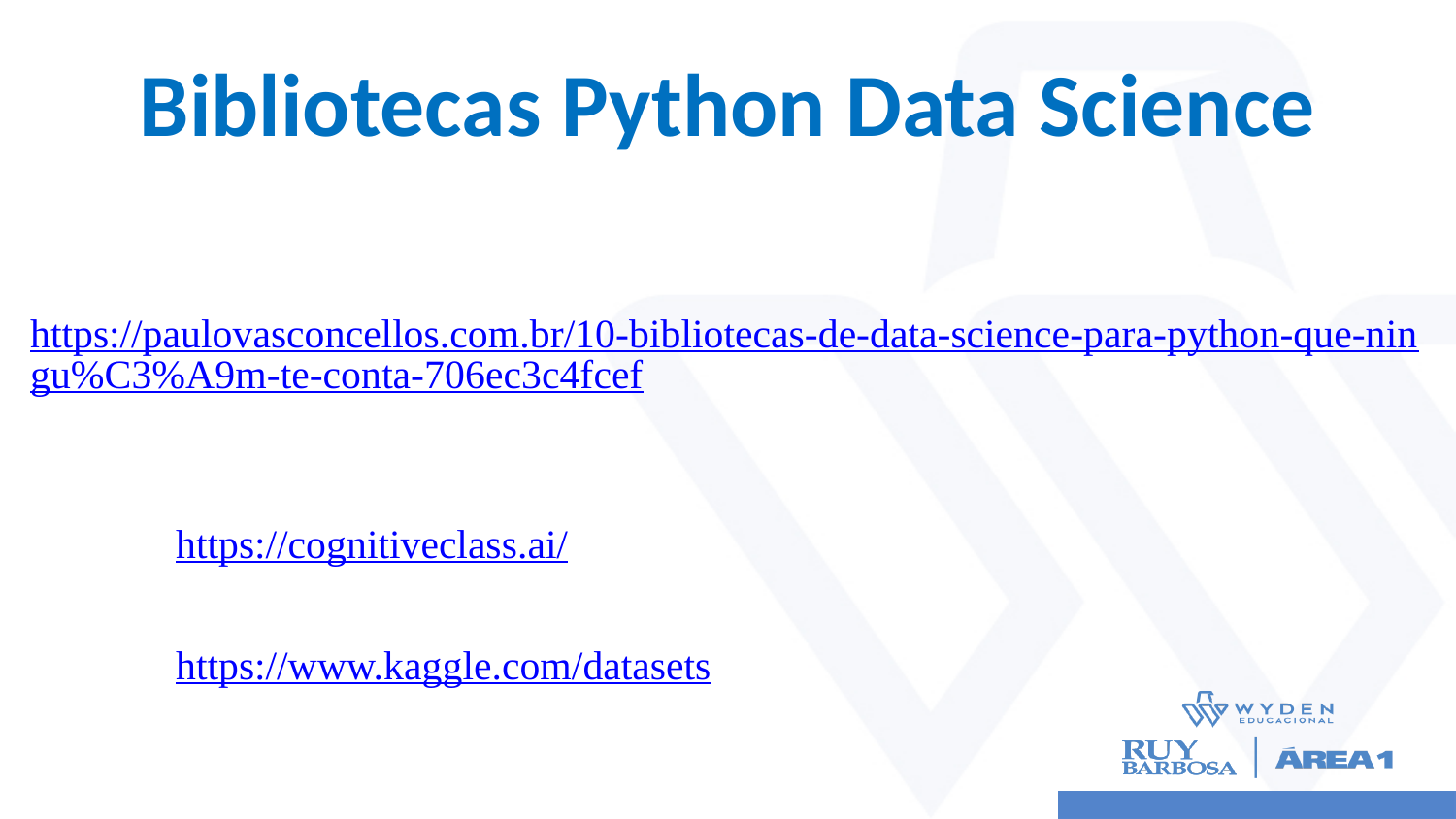

# Bibliotecas Python Data Science

	https://paulovasconcellos.com.br/10-bibliotecas-de-data-science-para-python-que-ningu%C3%A9m-te-conta-706ec3c4fcef

	https://cognitiveclass.ai/

	https://www.kaggle.com/datasets